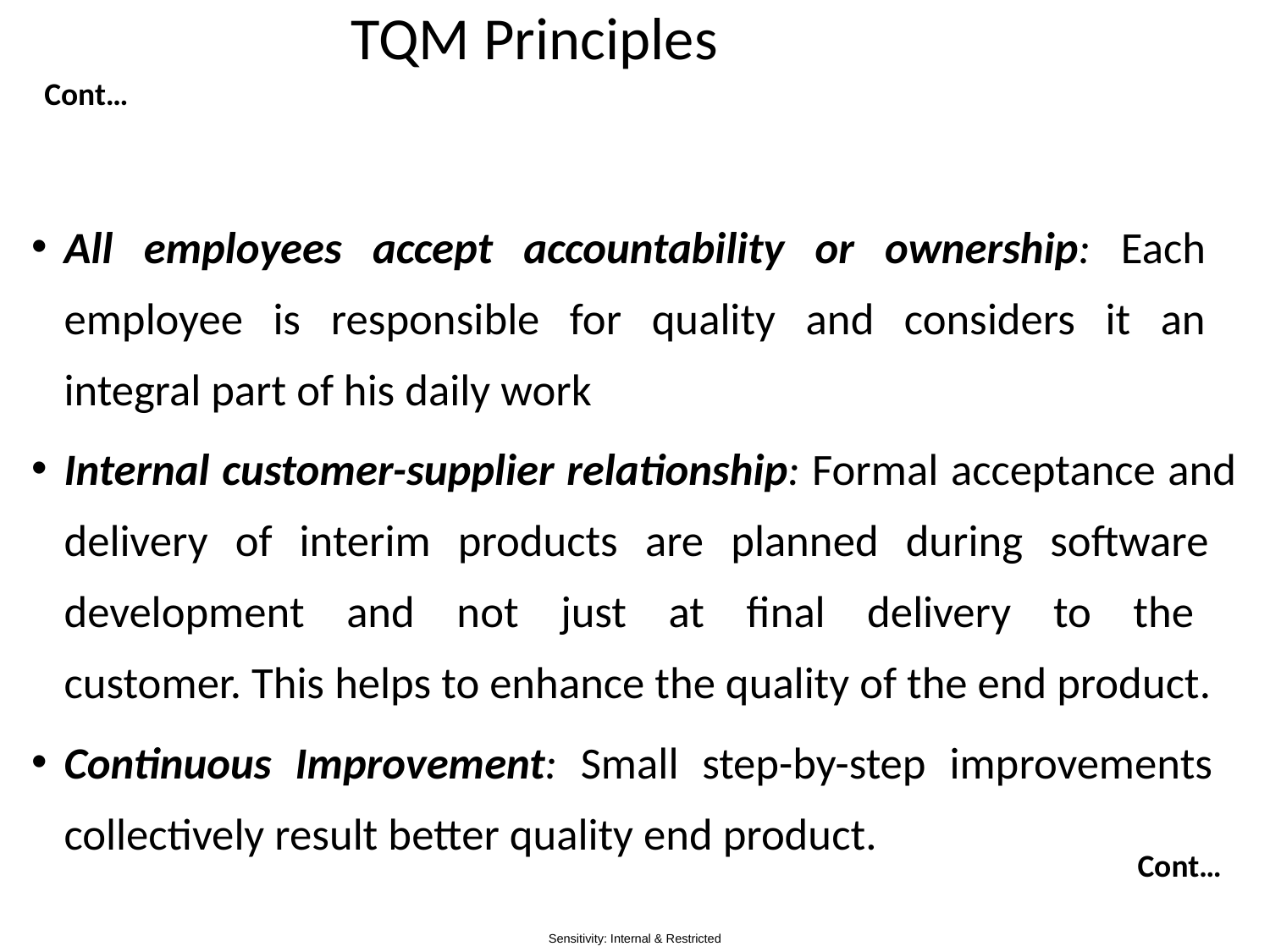

# TQM Principles
Cont…
All employees accept accountability or ownership: Each
employee is responsible for quality and considers it an
integral part of his daily work
Internal customer-supplier relationship: Formal acceptance and delivery of interim products are planned during software
development and not just at final delivery to the
customer. This helps to enhance the quality of the end product.
Continuous Improvement: Small step-by-step improvements
collectively result better quality end product.
Cont…